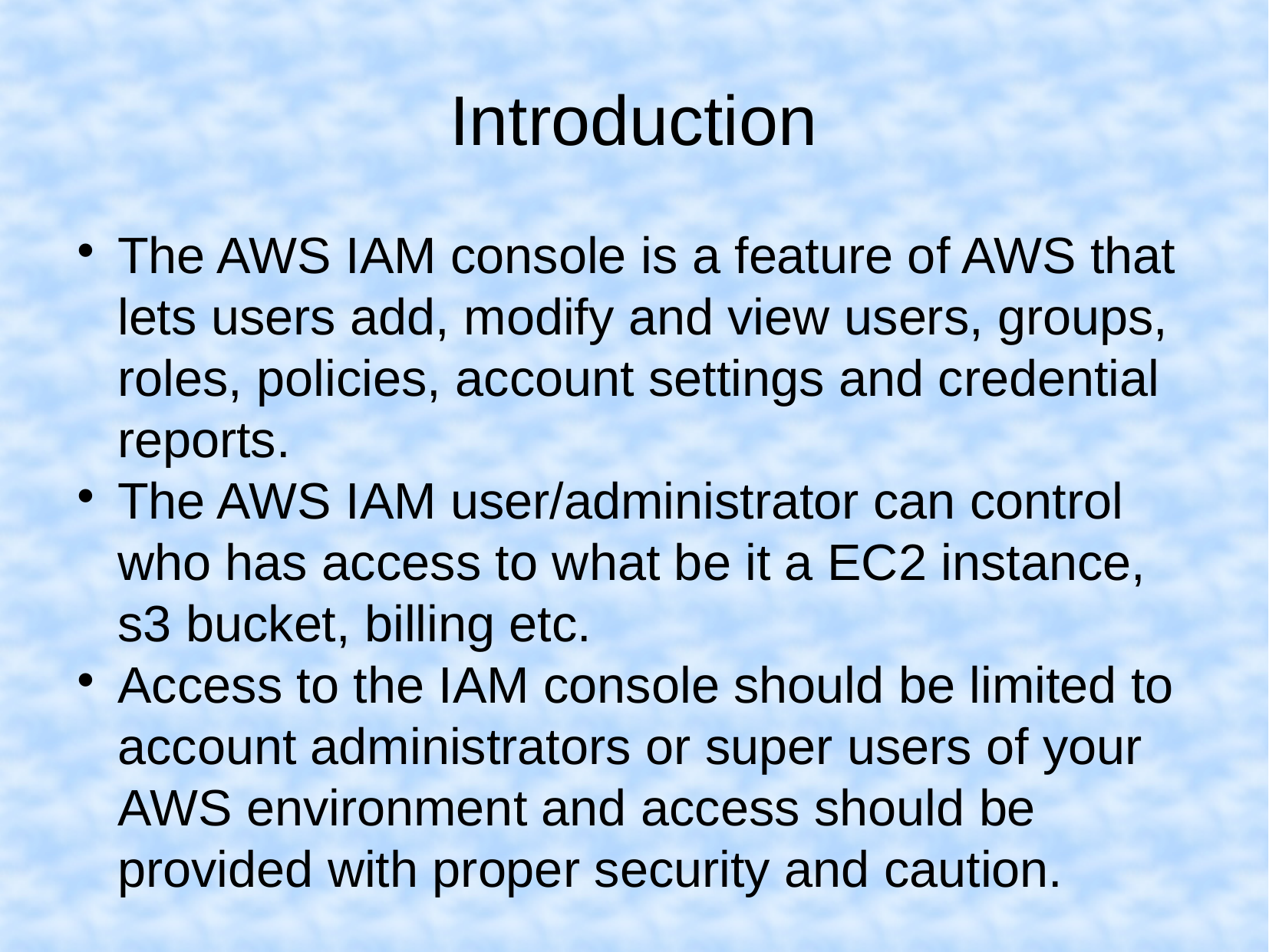

Introduction
The AWS IAM console is a feature of AWS that lets users add, modify and view users, groups, roles, policies, account settings and credential reports.
The AWS IAM user/administrator can control who has access to what be it a EC2 instance, s3 bucket, billing etc.
Access to the IAM console should be limited to account administrators or super users of your AWS environment and access should be provided with proper security and caution.